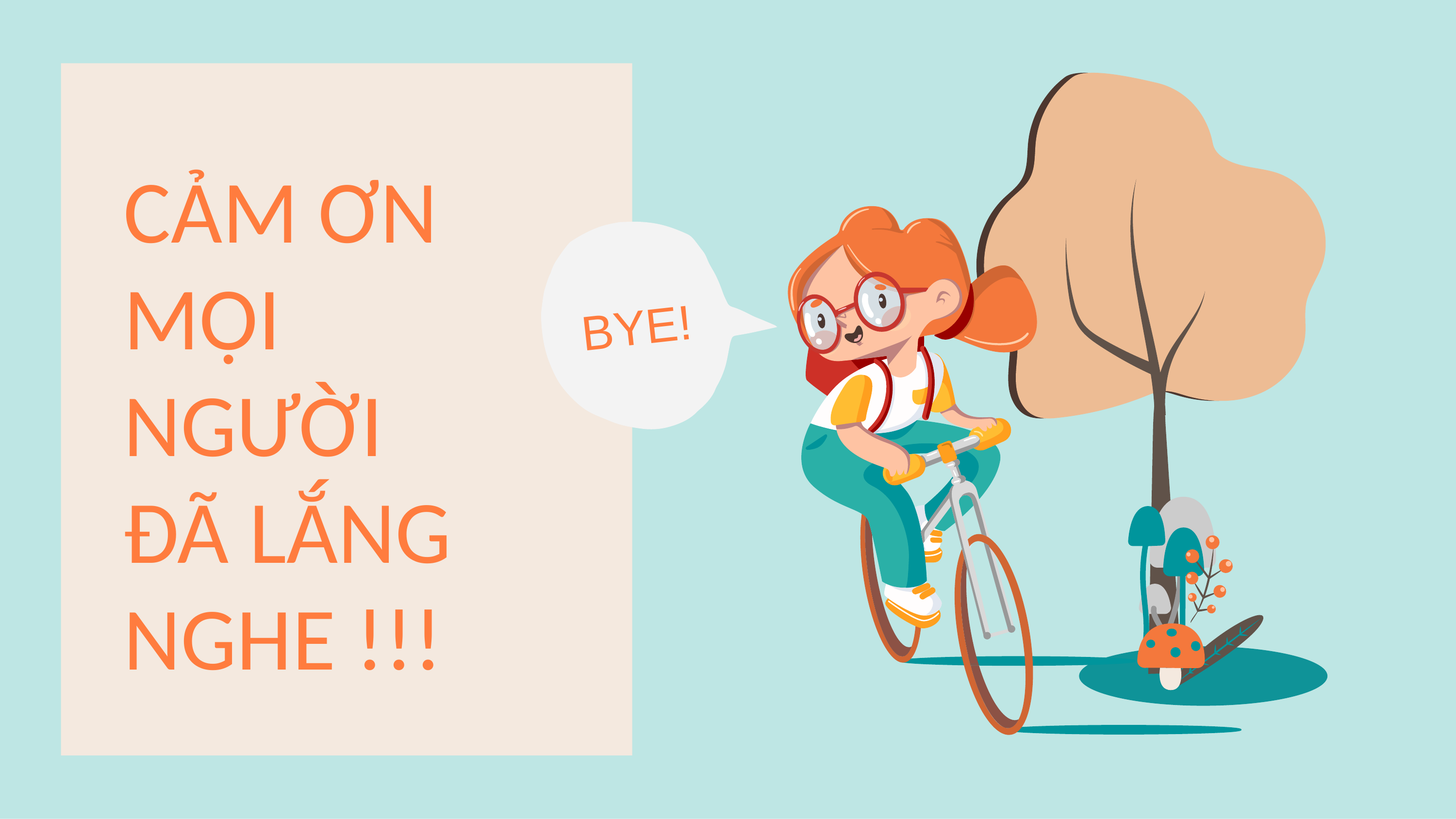

BYE!
# CẢM ƠN MỌI NGƯỜI ĐÃ LẮNG NGHE !!!